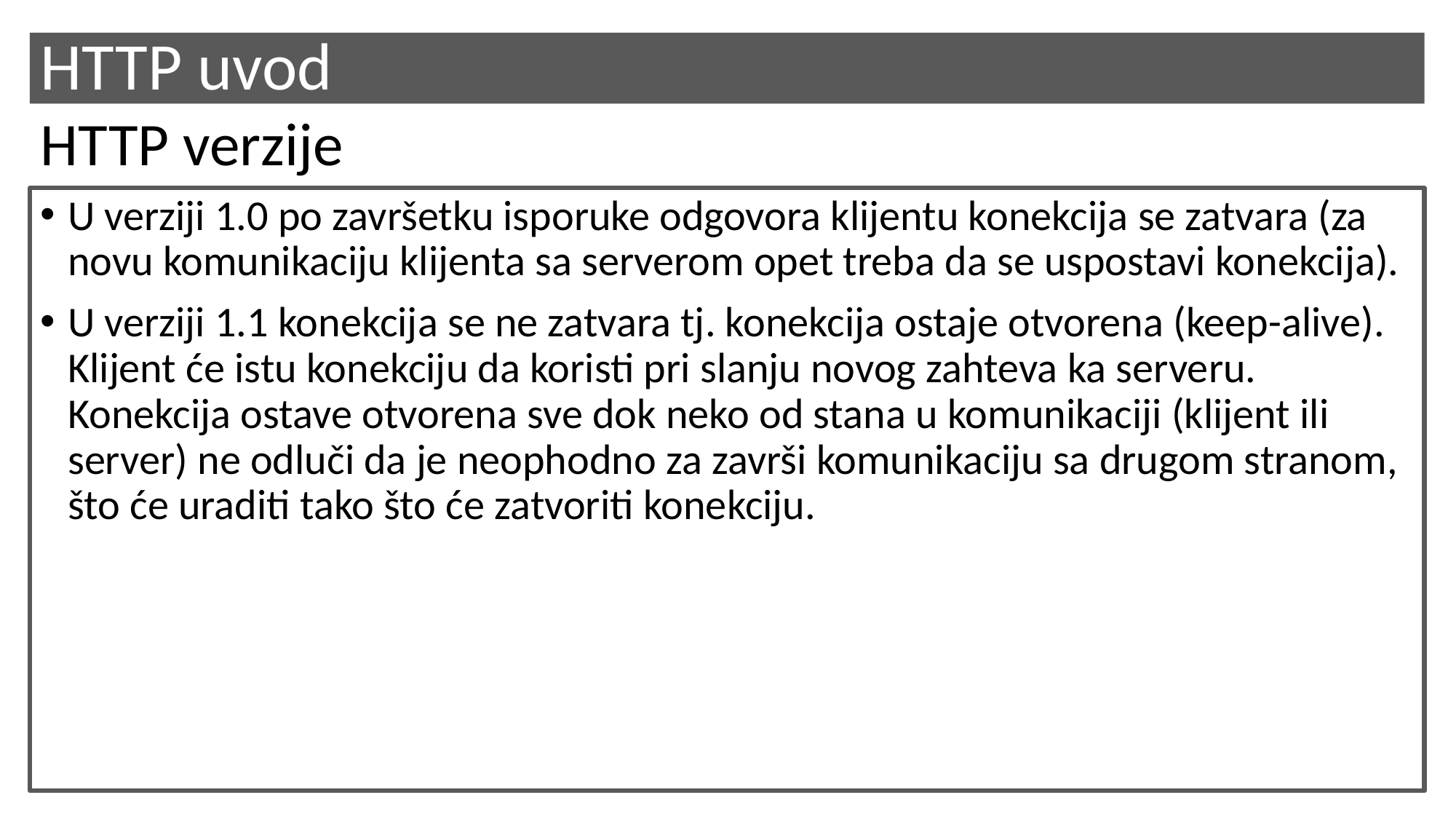

# HTTP uvod
HTTP verzije
U verziji 1.0 po završetku isporuke odgovora klijentu konekcija se zatvara (za novu komunikaciju klijenta sa serverom opet treba da se uspostavi konekcija).
U verziji 1.1 konekcija se ne zatvara tj. konekcija ostaje otvorena (keep-alive). Klijent će istu konekciju da koristi pri slanju novog zahteva ka serveru. Konekcija ostave otvorena sve dok neko od stana u komunikaciji (klijent ili server) ne odluči da je neophodno za završi komunikaciju sa drugom stranom, što će uraditi tako što će zatvoriti konekciju.